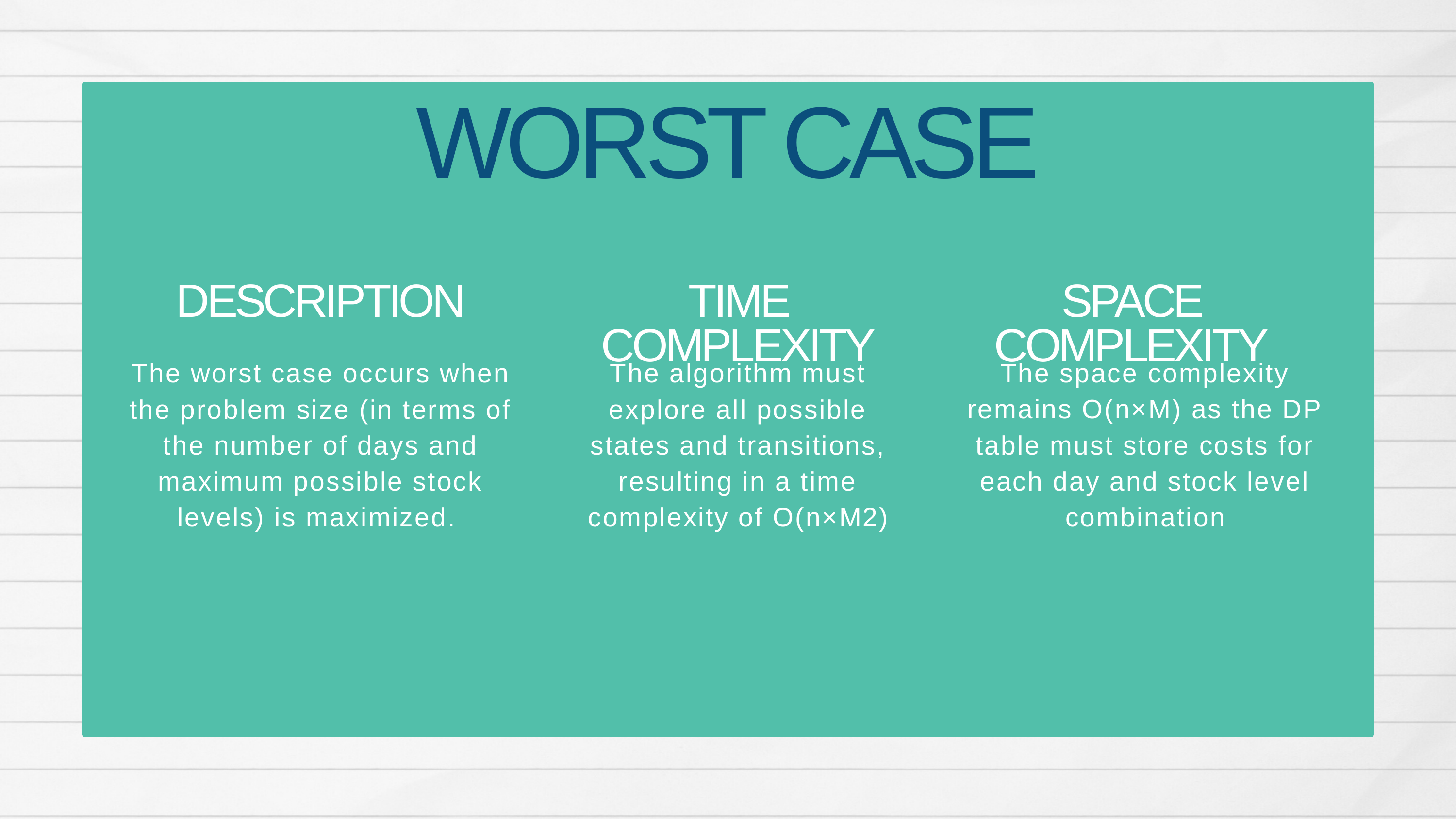

WORST CASE
SPACE COMPLEXITY
DESCRIPTION
TIME COMPLEXITY
The space complexity remains O(n×M) as the DP table must store costs for each day and stock level combination

The worst case occurs when the problem size (in terms of the number of days and maximum possible stock levels) is maximized.
The algorithm must explore all possible states and transitions, resulting in a time complexity of O(n×M2)